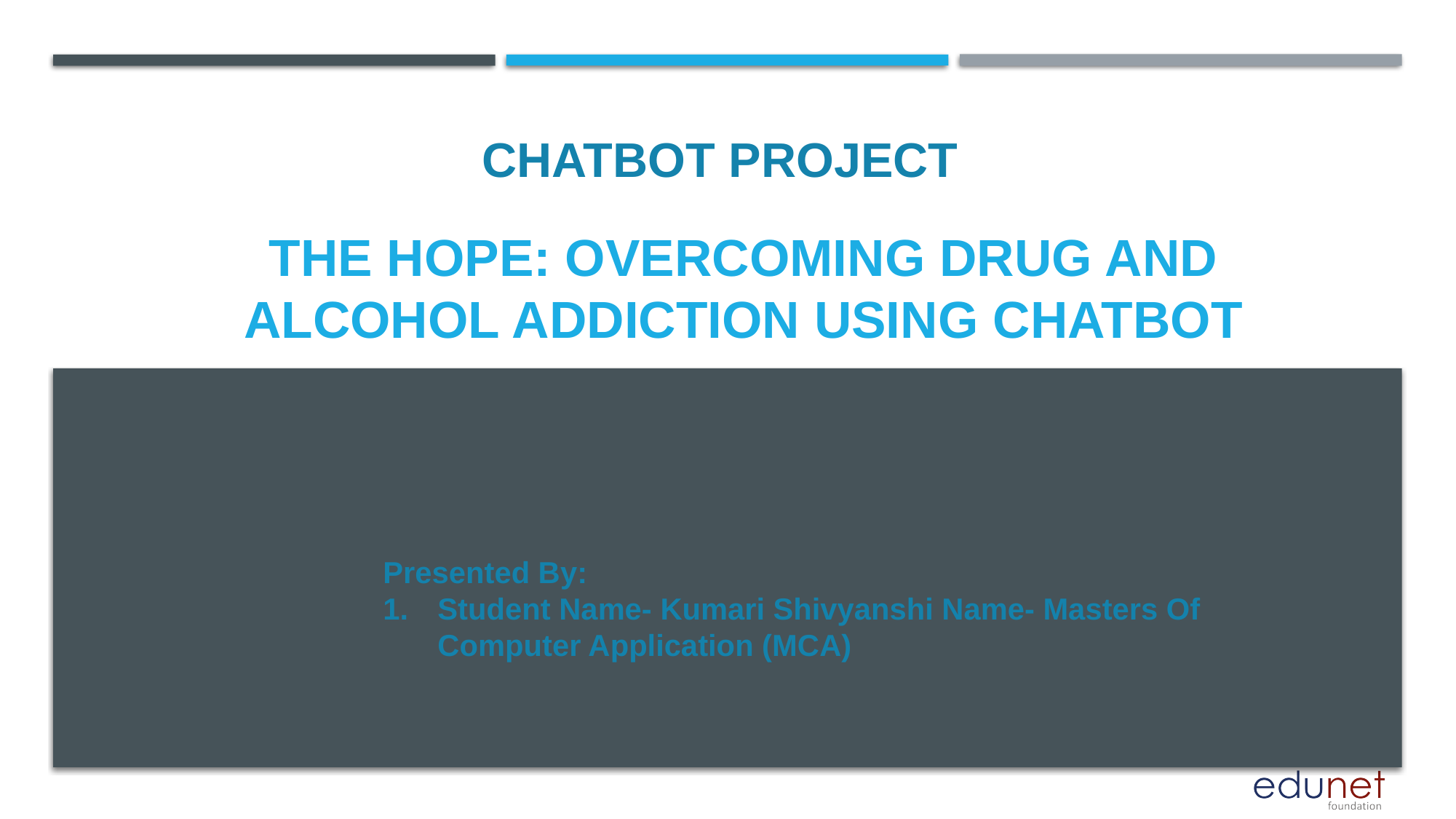

CHATBOT PROJECT
# The Hope: Overcoming drug and alcohol addiction using Chatbot
Presented By:
Student Name- Kumari Shivyanshi Name- Masters Of Computer Application (MCA)